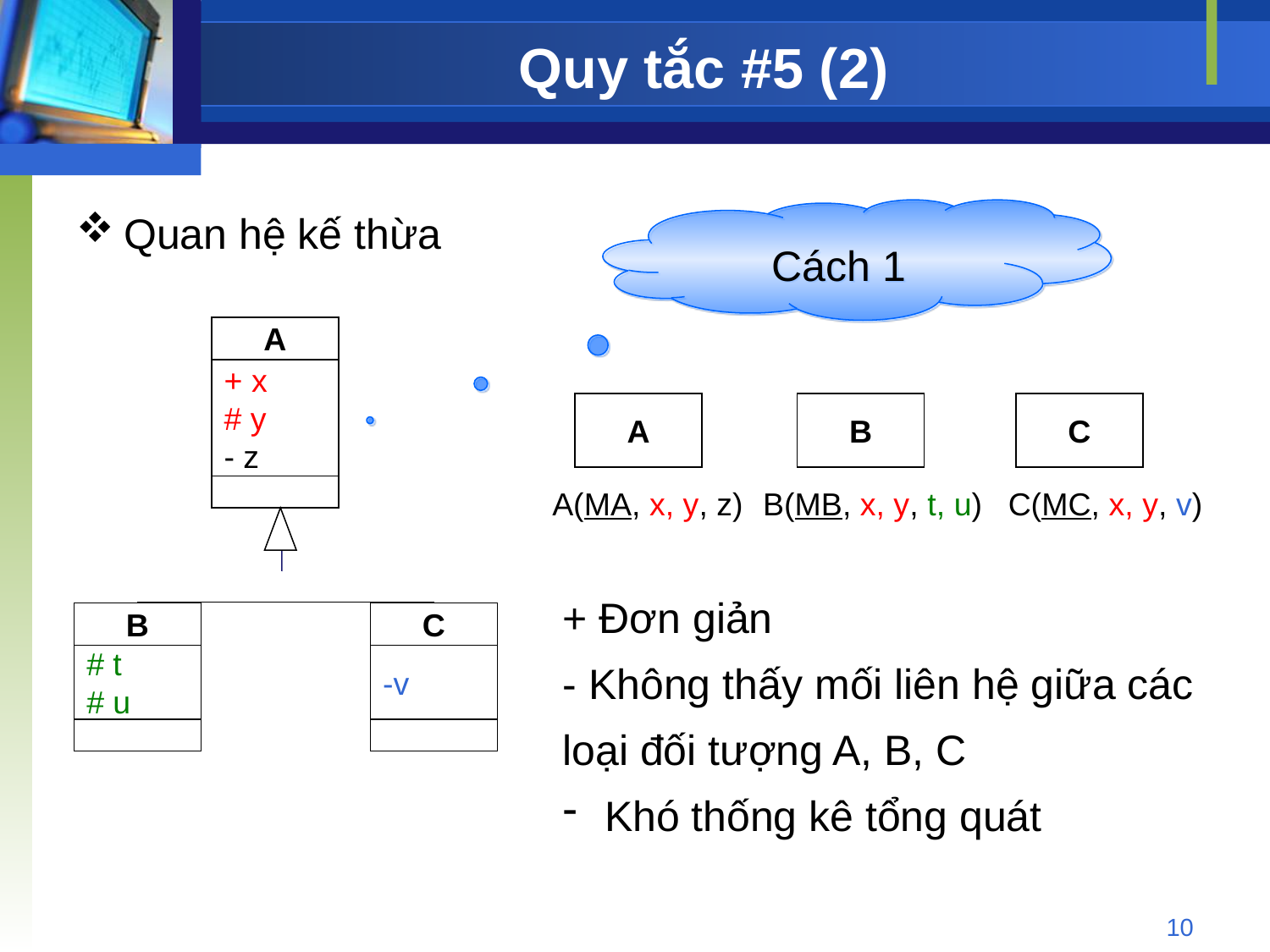

# Quy tắc #5 (2)
Quan hệ kế thừa
Cách 1
A
+ x
# y
- z

B
# t
# u

C
-v

A
B
C
A(MA, x, y, z)
B(MB, x, y, t, u)
C(MC, x, y, v)
+ Đơn giản
- Không thấy mối liên hệ giữa các loại đối tượng A, B, C
 Khó thống kê tổng quát
10